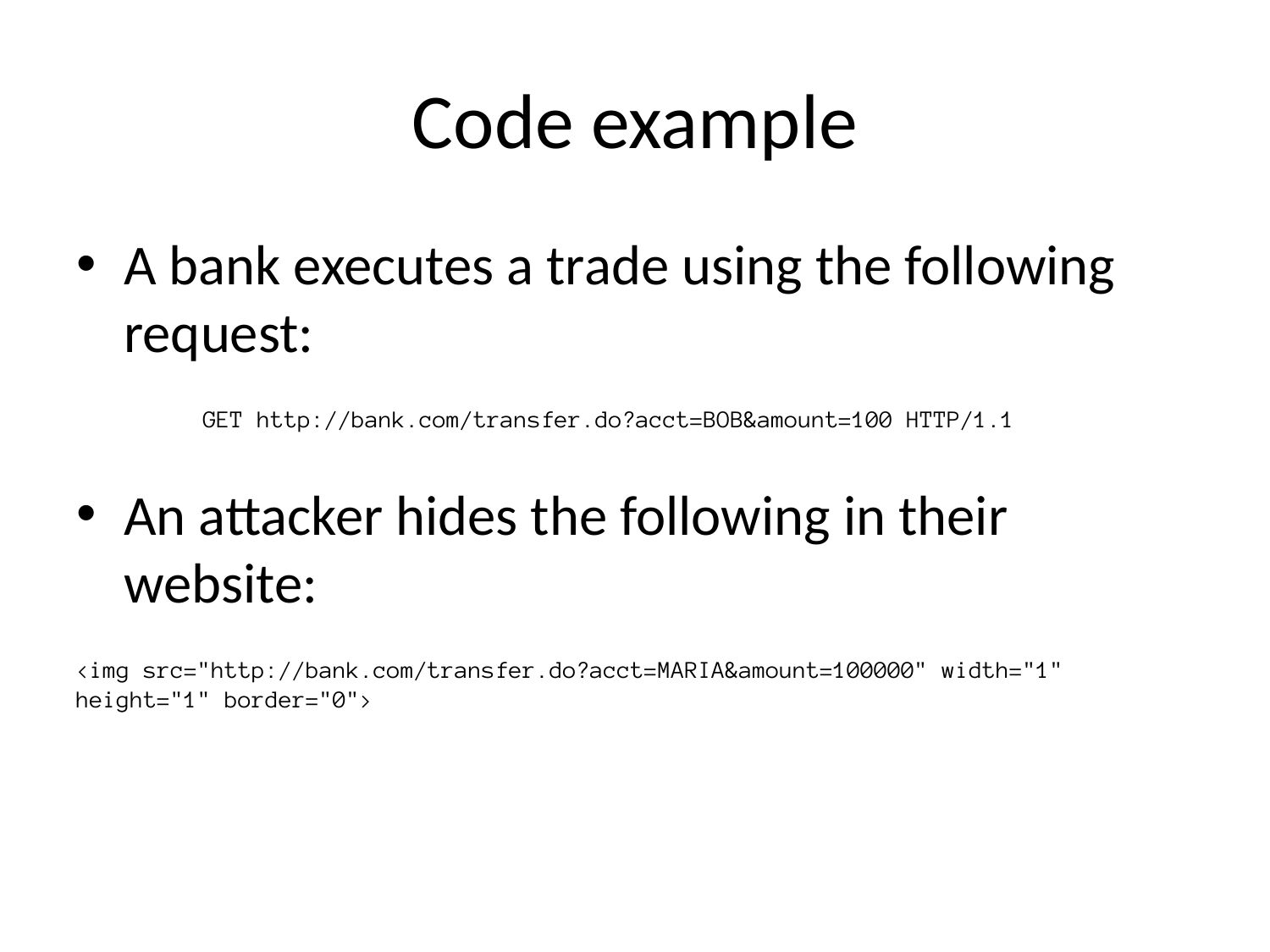

# Code example
A bank executes a trade using the following request:

	GET http://bank.com/transfer.do?acct=BOB&amount=100 HTTP/1.1

An attacker hides the following in their website:

<img src="http://bank.com/transfer.do?acct=MARIA&amount=100000" width="1" height="1" border="0">